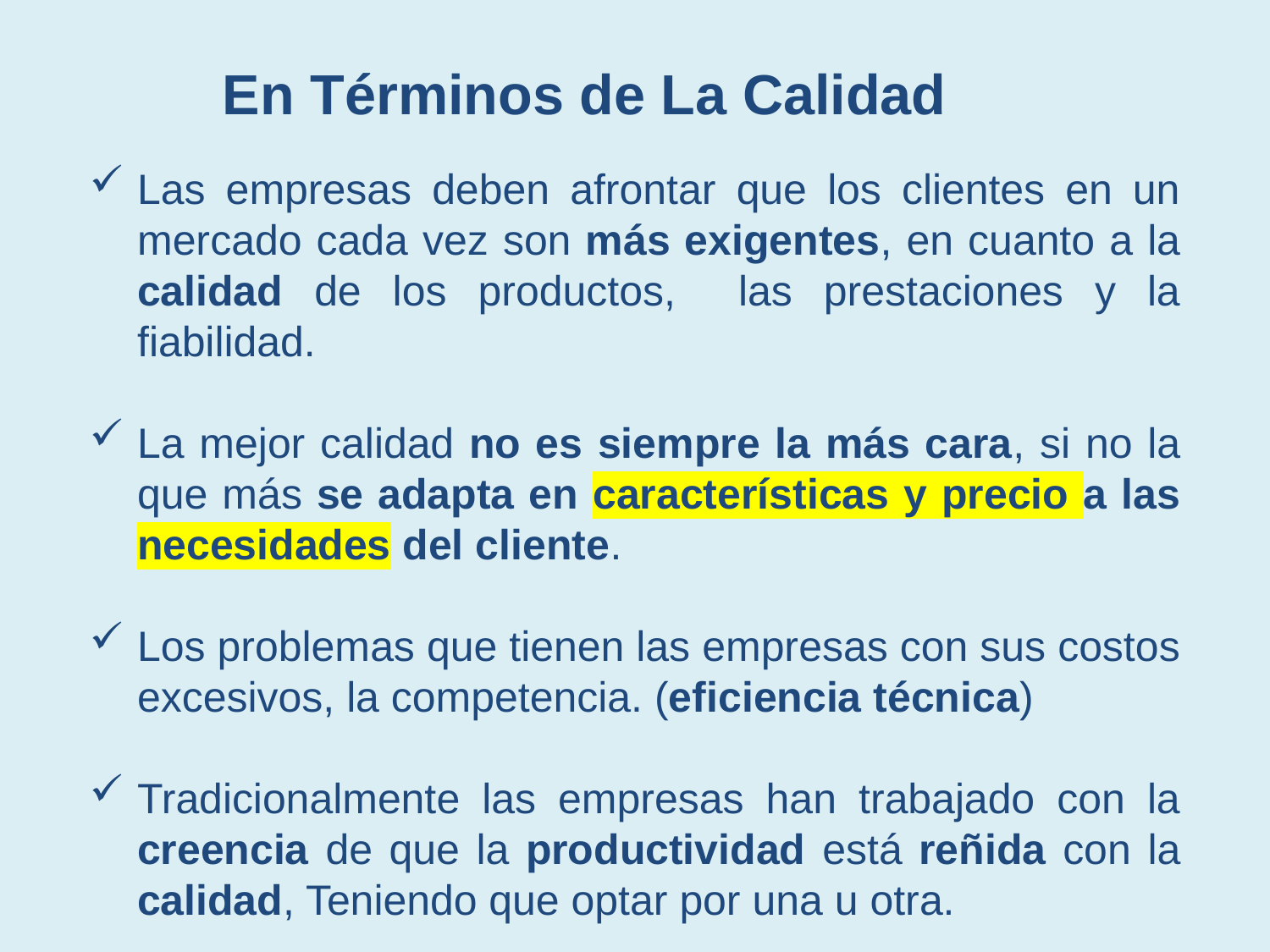

# En Términos de La Calidad
Las empresas deben afrontar que los clientes en un mercado cada vez son más exigentes, en cuanto a la calidad de los productos,  las prestaciones y la fiabilidad.

La mejor calidad no es siempre la más cara, si no la que más se adapta en características y precio a las necesidades del cliente.

Los problemas que tienen las empresas con sus costos excesivos, la competencia. (eficiencia técnica)

Tradicionalmente las empresas han trabajado con la creencia de que la productividad está reñida con la calidad, Teniendo que optar por una u otra.